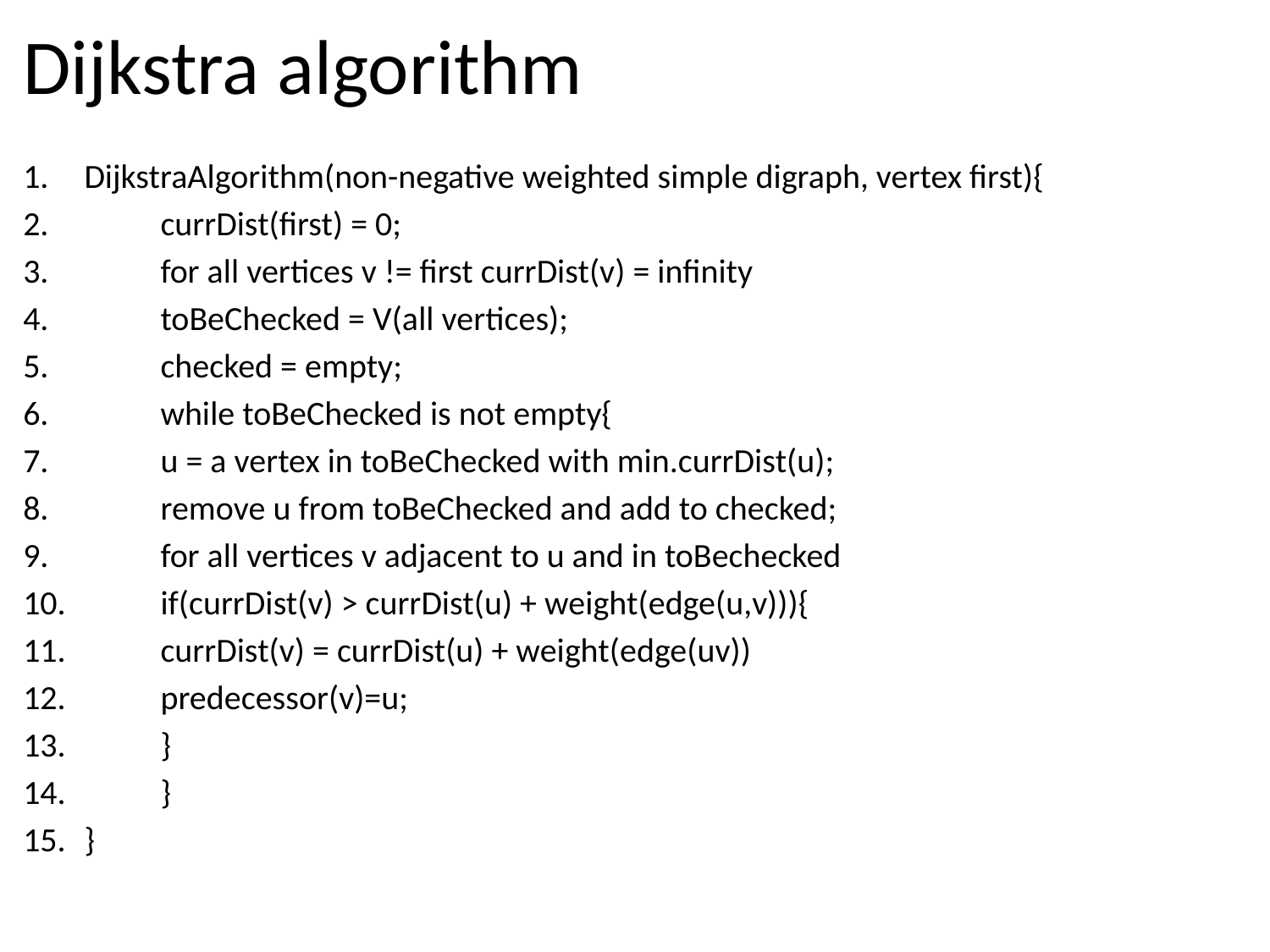

# Dijkstra algorithm
DijkstraAlgorithm(non-negative weighted simple digraph, vertex first){
	currDist(first) = 0;
	for all vertices v != first currDist(v) = infinity
	toBeChecked = V(all vertices);
	checked = empty;
	while toBeChecked is not empty{
		u = a vertex in toBeChecked with min.currDist(u);
		remove u from toBeChecked and add to checked;
		for all vertices v adjacent to u and in toBechecked
			if(currDist(v) > currDist(u) + weight(edge(u,v))){
				currDist(v) = currDist(u) + weight(edge(uv))
				predecessor(v)=u;
			}
	}
}